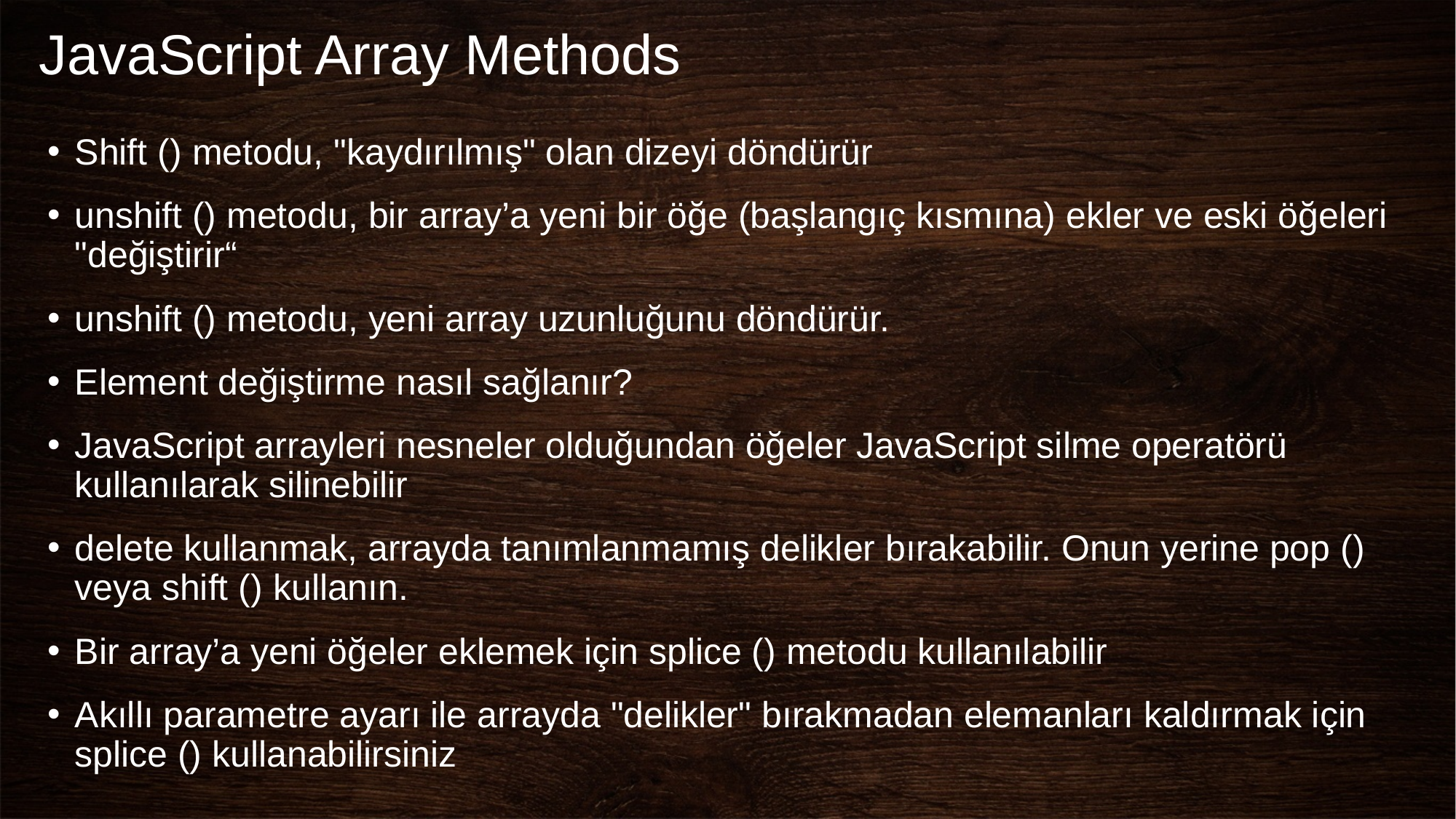

# JavaScript Array Methods
Shift () metodu, "kaydırılmış" olan dizeyi döndürür
unshift () metodu, bir array’a yeni bir öğe (başlangıç kısmına) ekler ve eski öğeleri "değiştirir“
unshift () metodu, yeni array uzunluğunu döndürür.
Element değiştirme nasıl sağlanır?
JavaScript arrayleri nesneler olduğundan öğeler JavaScript silme operatörü kullanılarak silinebilir
delete kullanmak, arrayda tanımlanmamış delikler bırakabilir. Onun yerine pop () veya shift () kullanın.
Bir array’a yeni öğeler eklemek için splice () metodu kullanılabilir
Akıllı parametre ayarı ile arrayda "delikler" bırakmadan elemanları kaldırmak için splice () kullanabilirsiniz